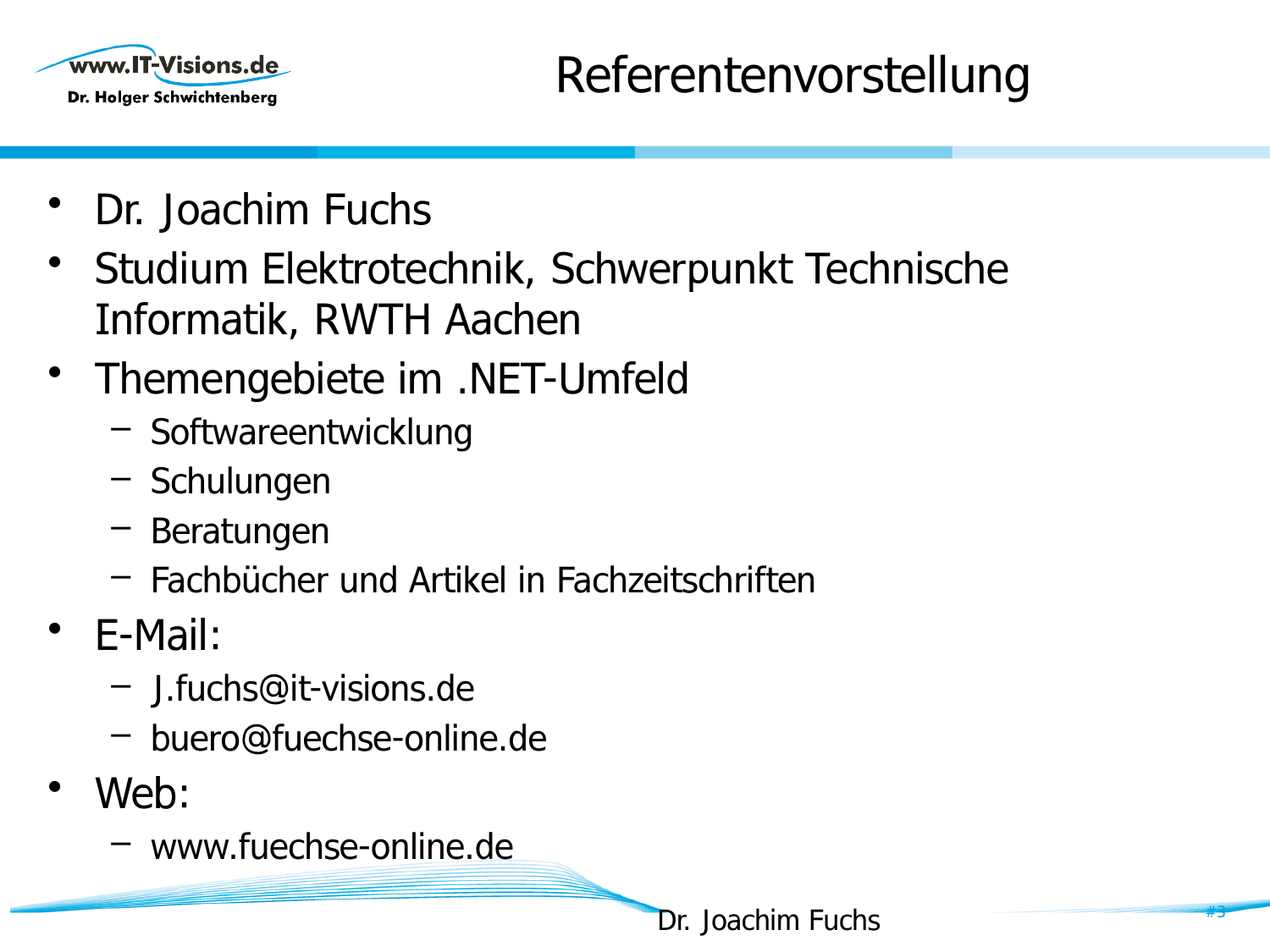

# Referentenvorstellung
Dr. Joachim Fuchs
Studium Elektrotechnik, Schwerpunkt Technische Informatik, RWTH Aachen
Themengebiete im .NET-Umfeld
Softwareentwicklung
Schulungen
Beratungen
Fachbücher und Artikel in Fachzeitschriften
E-Mail:
J.fuchs@it-visions.de
buero@fuechse-online.de
Web:
www.fuechse-online.de